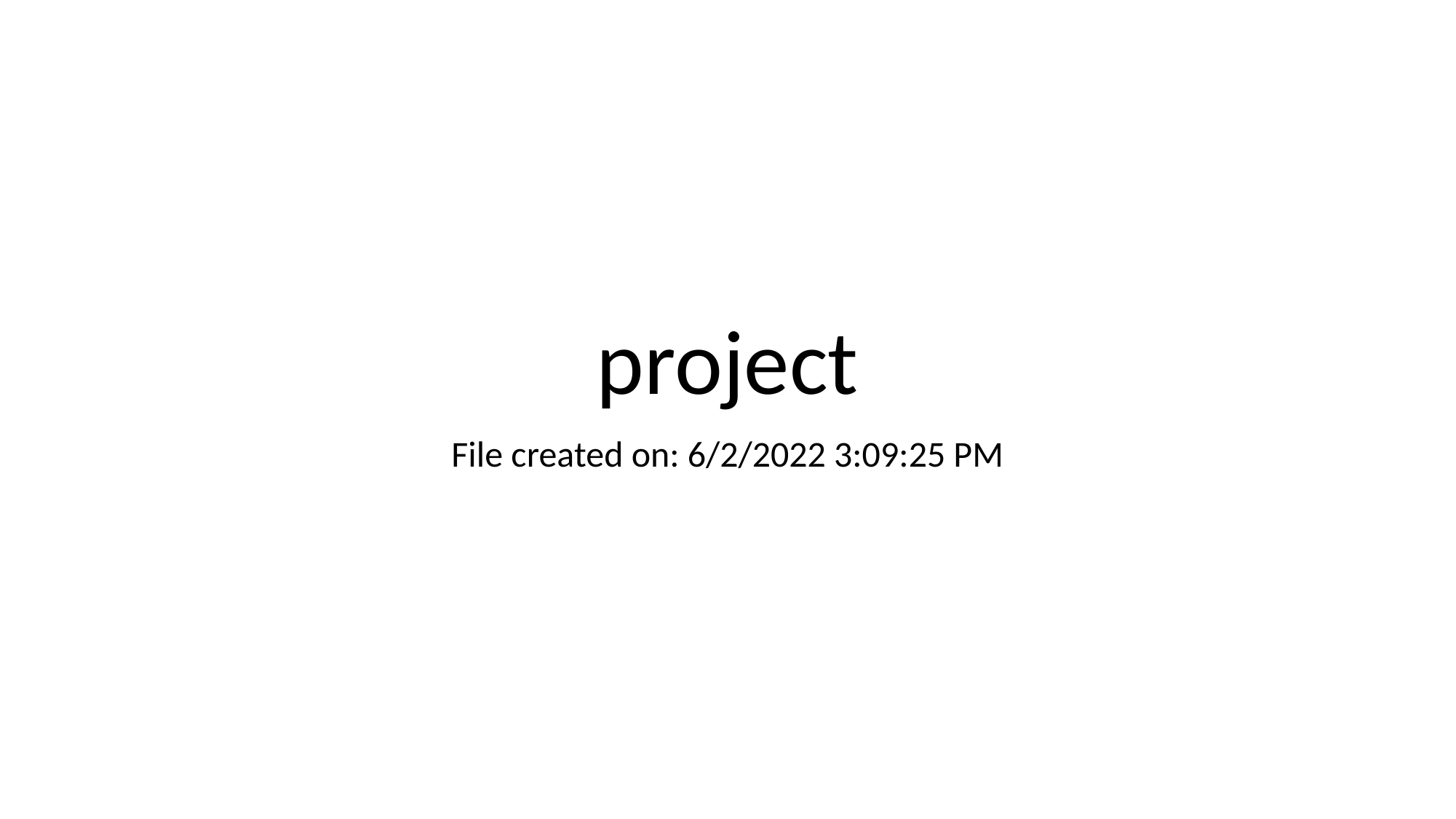

# project
File created on: 6/2/2022 3:09:25 PM